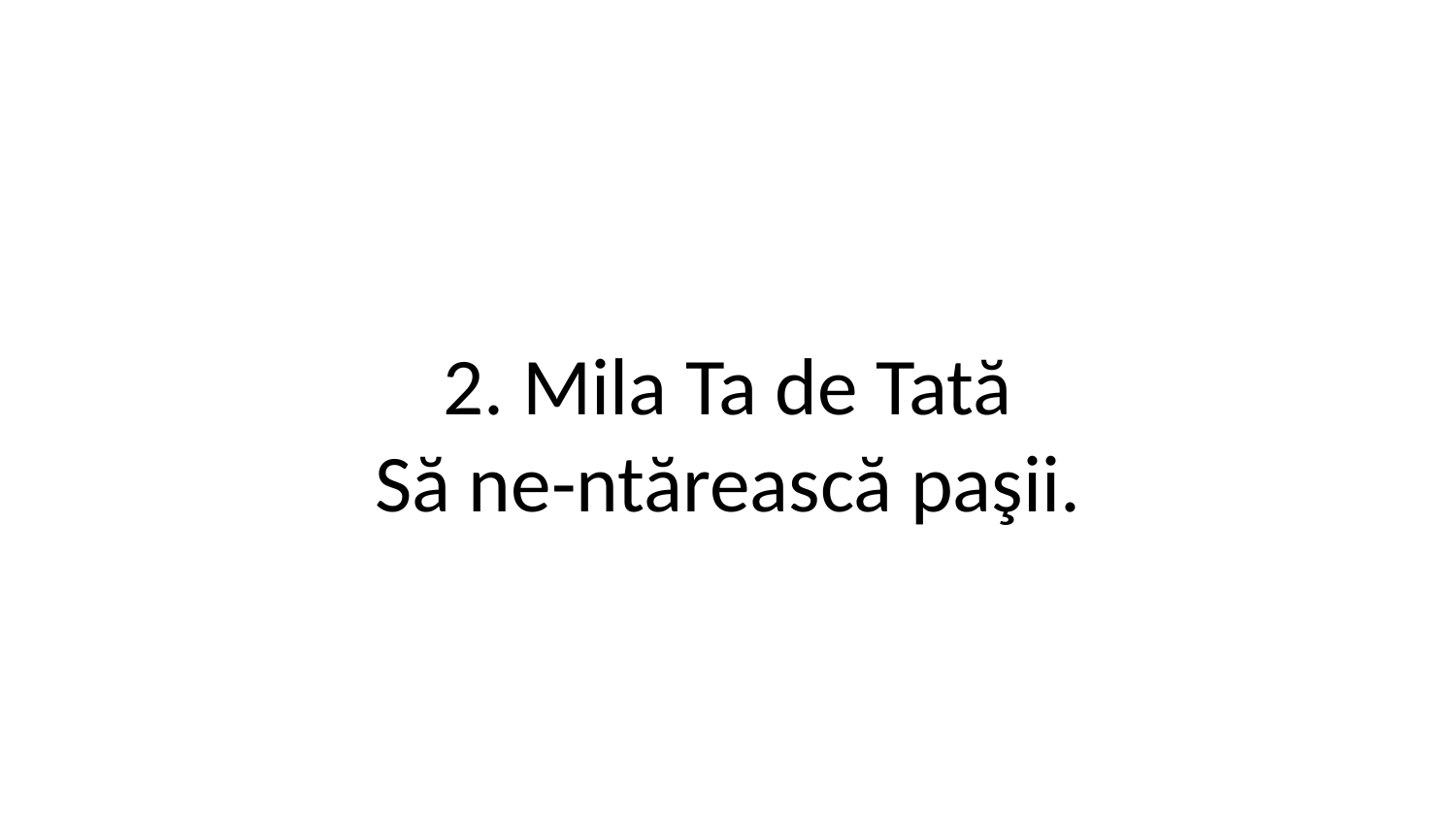

2. Mila Ta de Tată
Să ne-ntărească paşii.